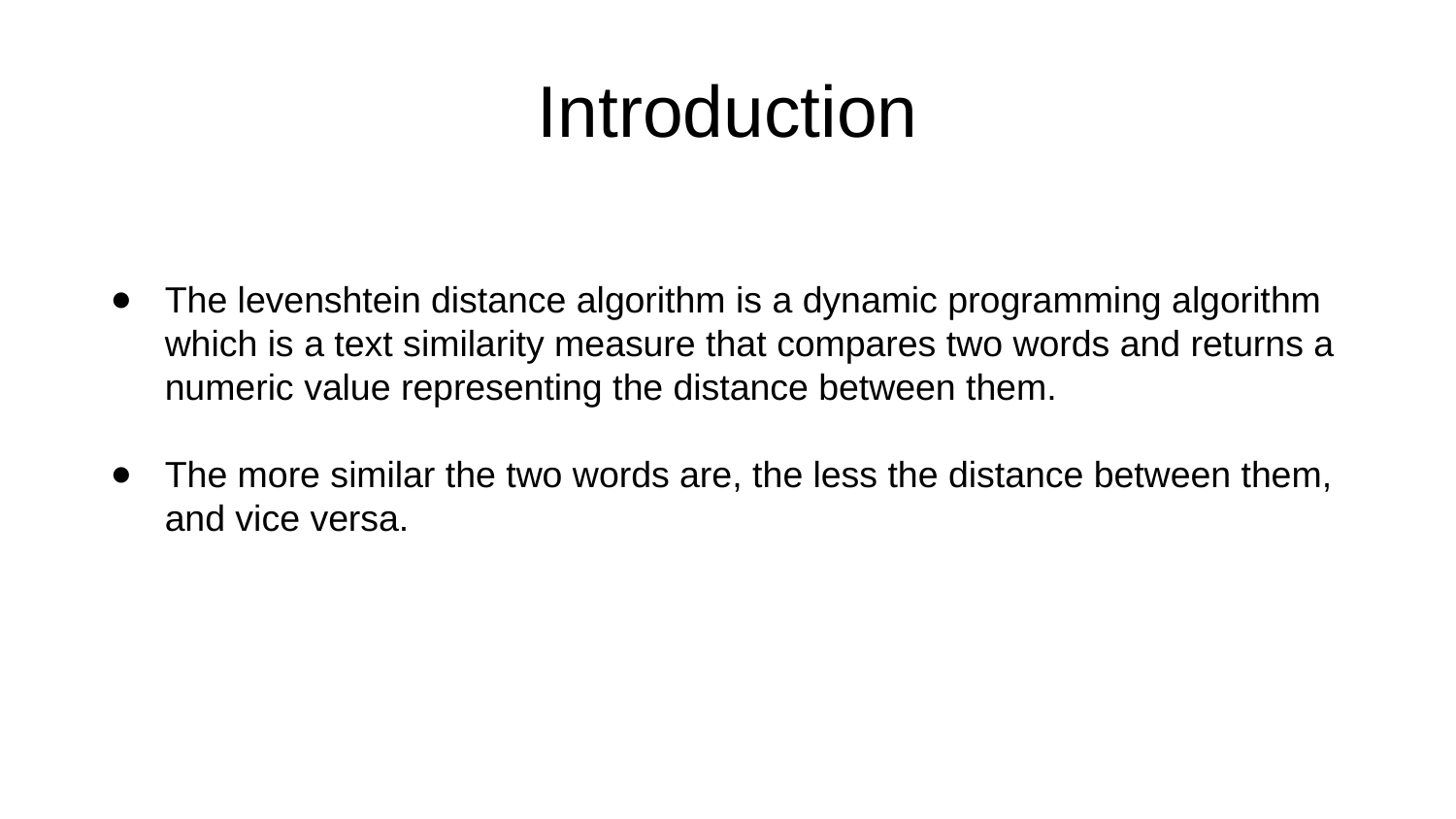

# Introduction
The levenshtein distance algorithm is a dynamic programming algorithm which is a text similarity measure that compares two words and returns a numeric value representing the distance between them.

The more similar the two words are, the less the distance between them, and vice versa.